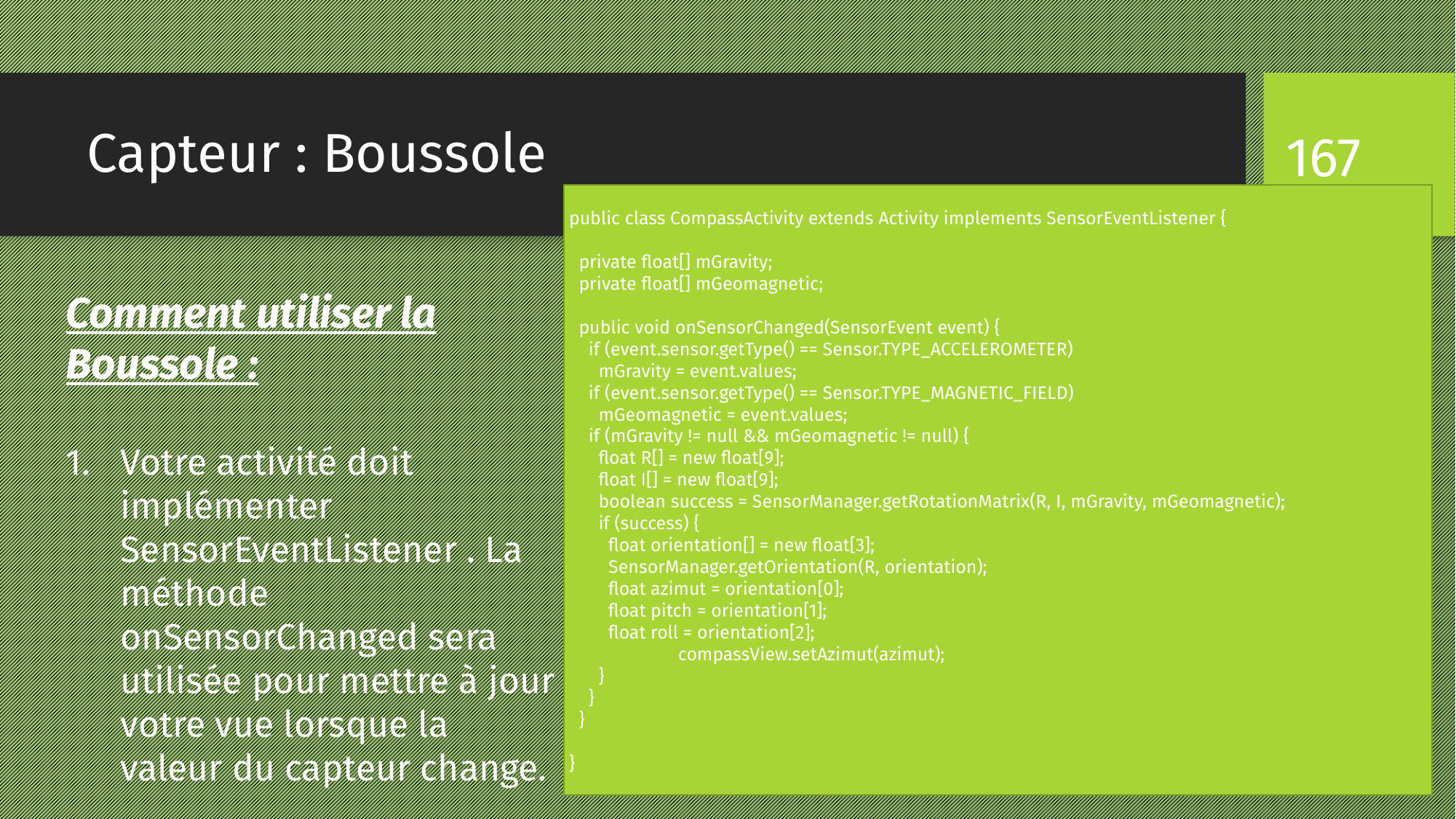

# Capteur : Boussole
167

public class CompassActivity extends Activity implements SensorEventListener {

  private float[] mGravity;
  private float[] mGeomagnetic;

  public void onSensorChanged(SensorEvent event) {
    if (event.sensor.getType() == Sensor.TYPE_ACCELEROMETER)
      mGravity = event.values;
    if (event.sensor.getType() == Sensor.TYPE_MAGNETIC_FIELD)
      mGeomagnetic = event.values;
    if (mGravity != null && mGeomagnetic != null) {
      float R[] = new float[9];
      float I[] = new float[9];
      boolean success = SensorManager.getRotationMatrix(R, I, mGravity, mGeomagnetic);
      if (success) {
        float orientation[] = new float[3];
        SensorManager.getOrientation(R, orientation);
        float azimut = orientation[0];
        float pitch = orientation[1];
        float roll = orientation[2];
	compassView.setAzimut(azimut);
      }
    }
  }

}
Comment utiliser la Boussole :

Votre activité doit implémenter SensorEventListener . La méthode onSensorChanged sera utilisée pour mettre à jour votre vue lorsque la valeur du capteur change.